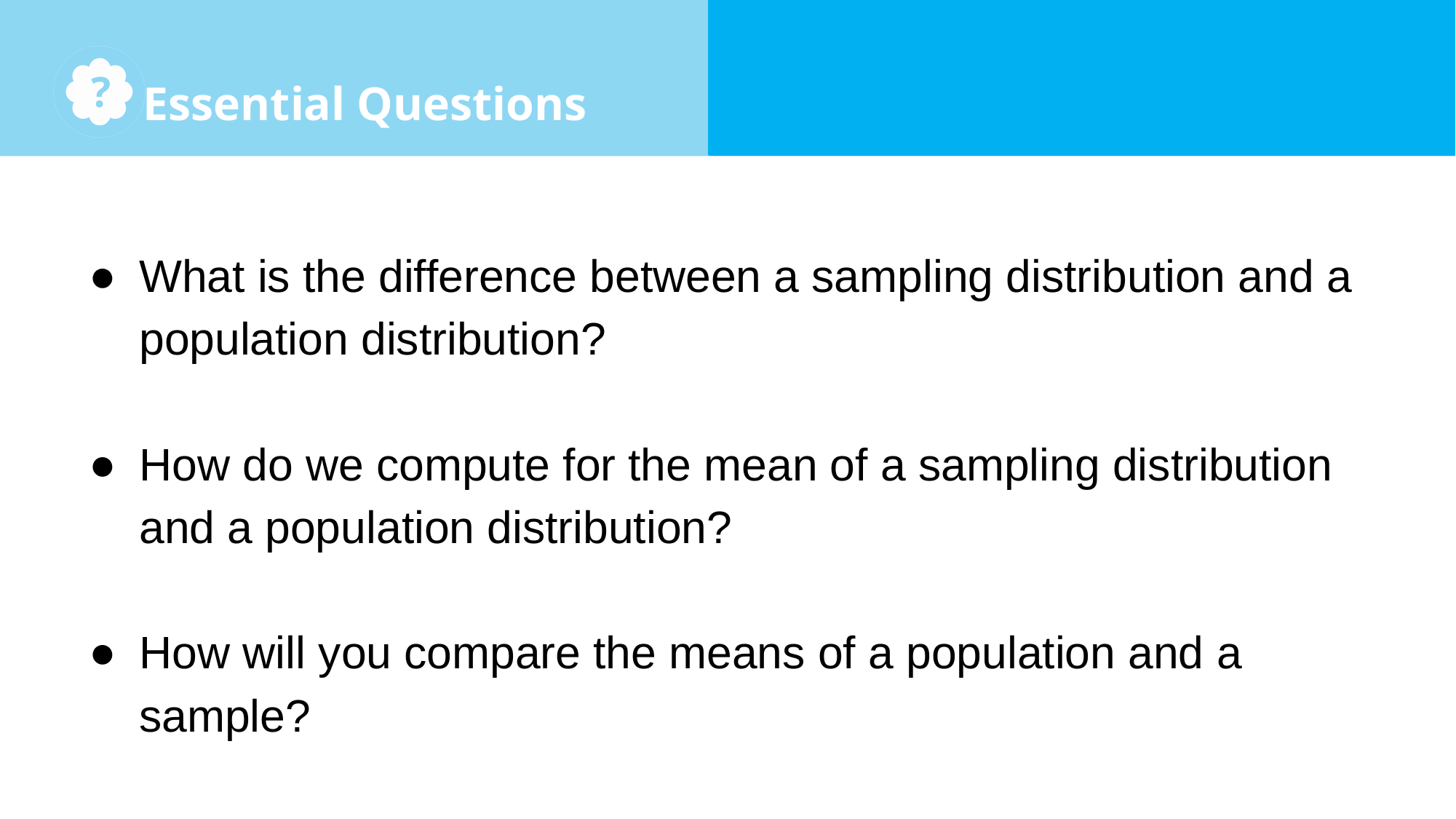

What is the difference between a sampling distribution and a population distribution?

How do we compute for the mean of a sampling distribution and a population distribution?

How will you compare the means of a population and a sample?